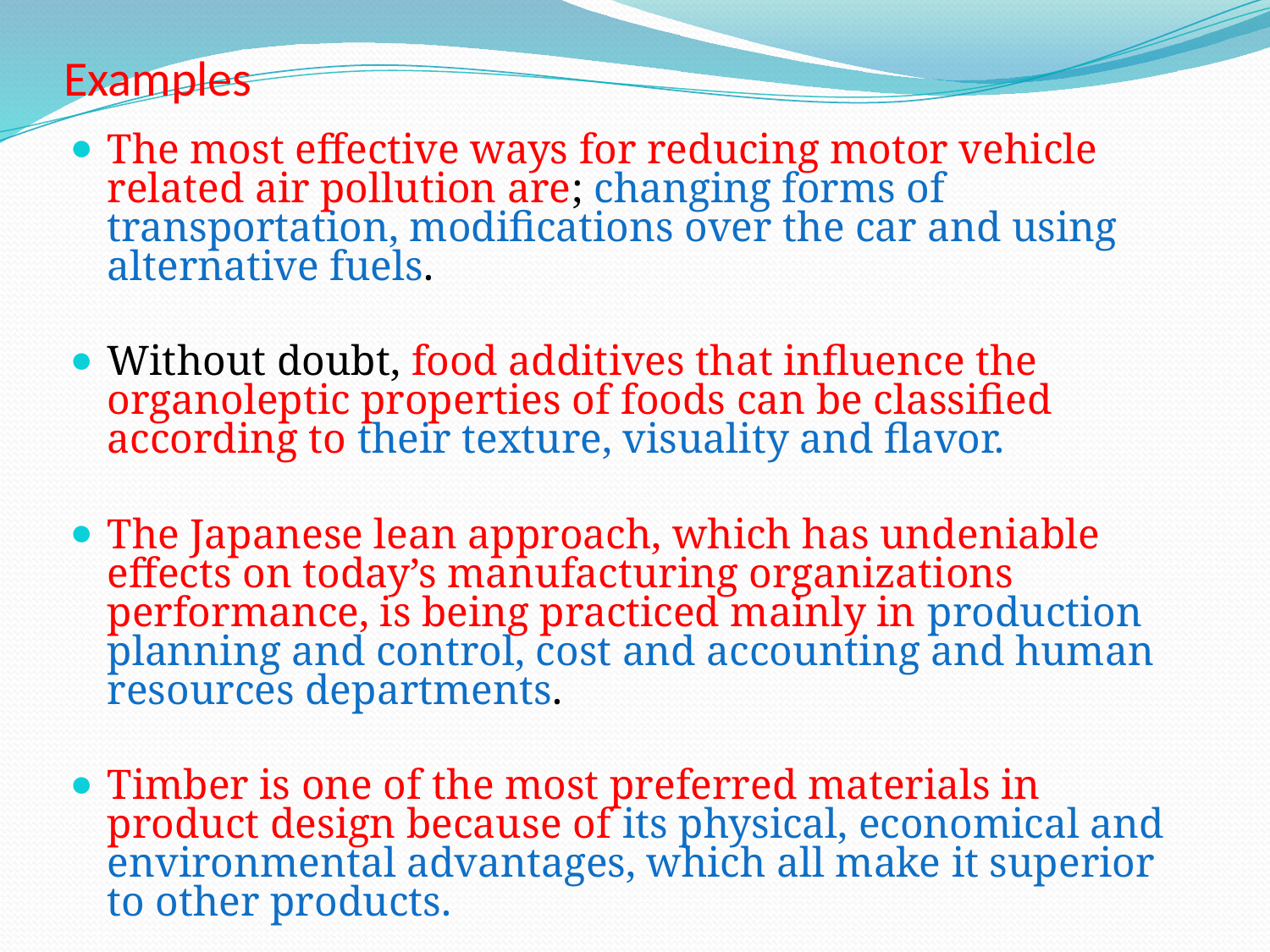

# Examples
The most effective ways for reducing motor vehicle related air pollution are; changing forms of transportation, modifications over the car and using alternative fuels.

Without doubt, food additives that influence the organoleptic properties of foods can be classified according to their texture, visuality and flavor.

The Japanese lean approach, which has undeniable effects on today’s manufacturing organizations performance, is being practiced mainly in production planning and control, cost and accounting and human resources departments.

Timber is one of the most preferred materials in product design because of its physical, economical and environmental advantages, which all make it superior to other products.